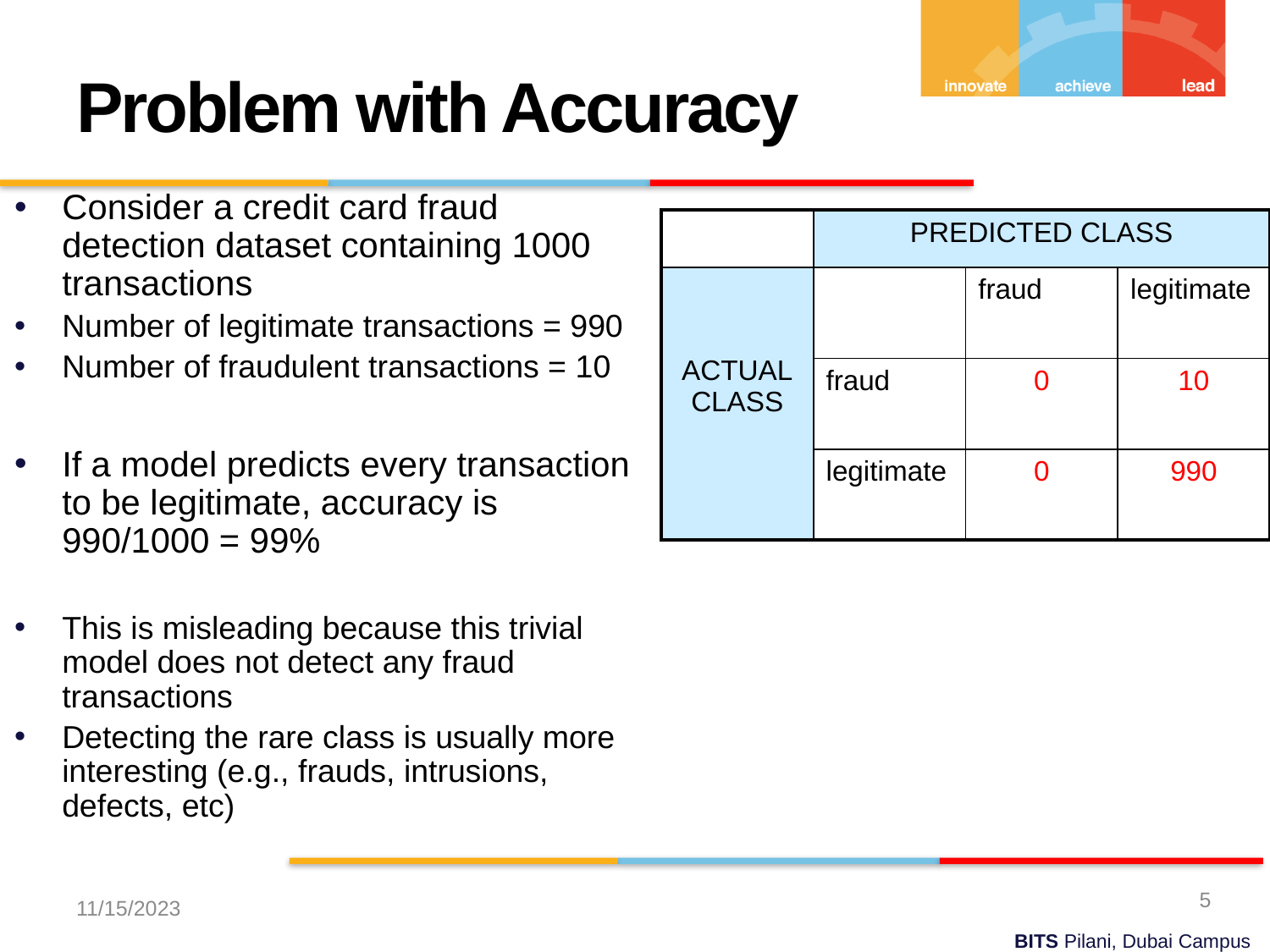

Problem with Accuracy
Consider a credit card fraud detection dataset containing 1000 transactions
Number of legitimate transactions = 990
Number of fraudulent transactions = 10

If a model predicts every transaction to be legitimate, accuracy is 990/1000 = 99%

This is misleading because this trivial model does not detect any fraud transactions
Detecting the rare class is usually more interesting (e.g., frauds, intrusions, defects, etc)
|  | PREDICTED CLASS |  |  |
| --- | --- | --- | --- |
| ACTUAL CLASS |  | fraud | legitimate |
|  | fraud | 0 | 10 |
|  | legitimate | 0 | 990 |
5
11/15/2023